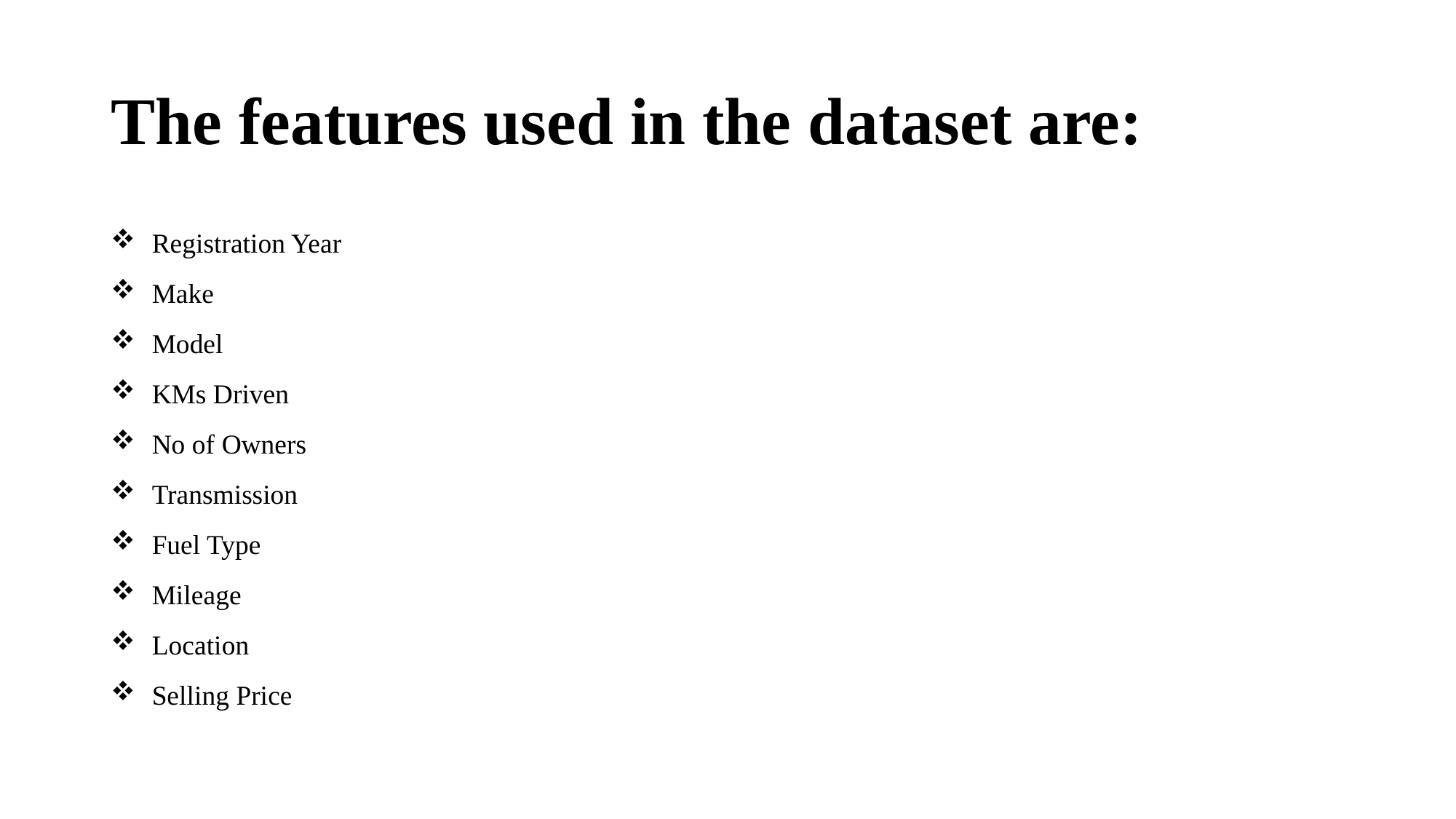

# The features used in the dataset are:
Registration Year
Make
Model
KMs Driven
No of Owners
Transmission
Fuel Type
Mileage
Location
Selling Price